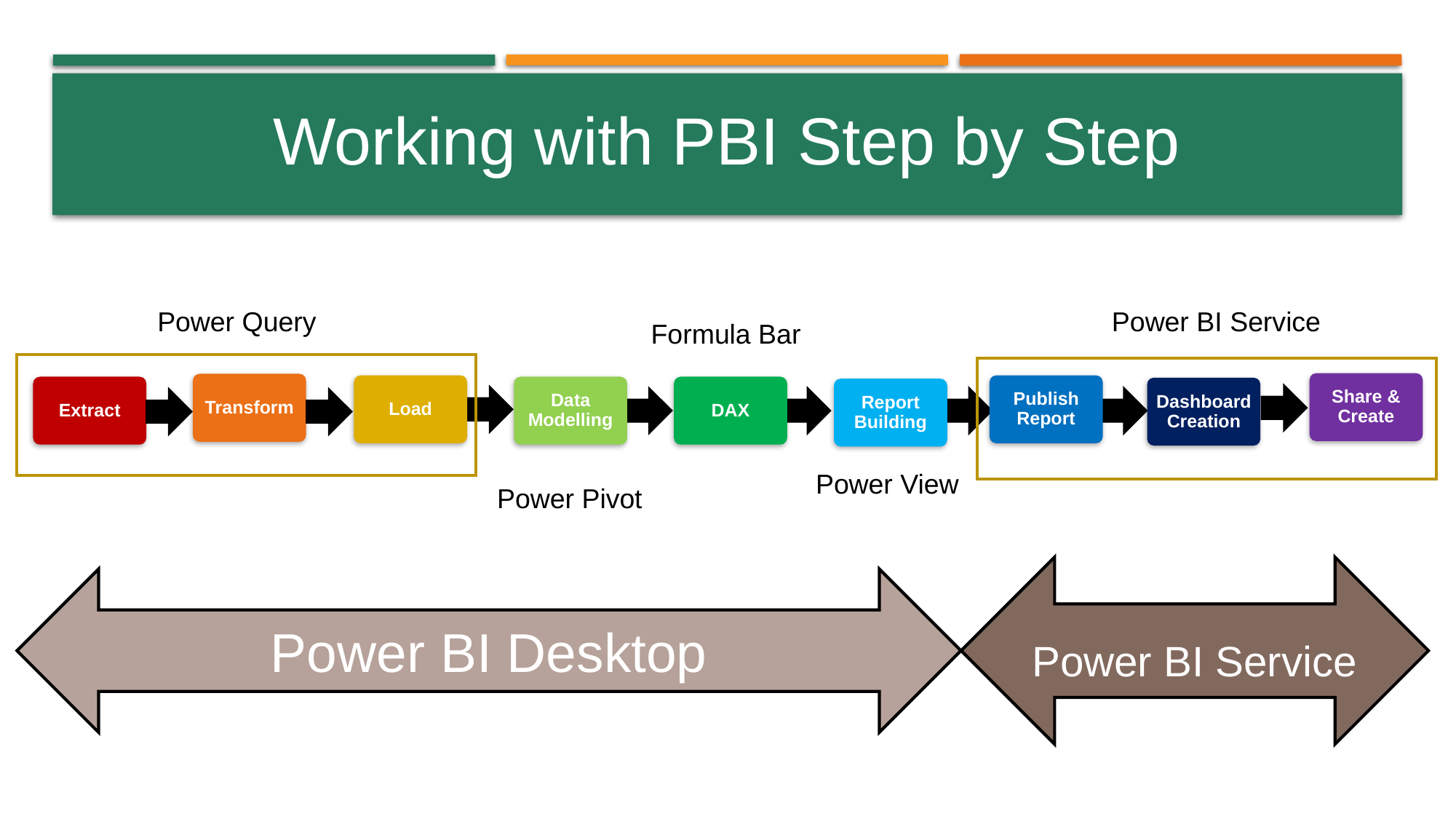

# Working with PBI Step by Step
Power Query
Power BI Service
Formula Bar

Share & Create

Transform

Load

Publish Report

Extract

Data Modelling

DAX

Dashboard Creation

Report Building

Power View
Power Pivot

Power BI Service

Power BI Desktop